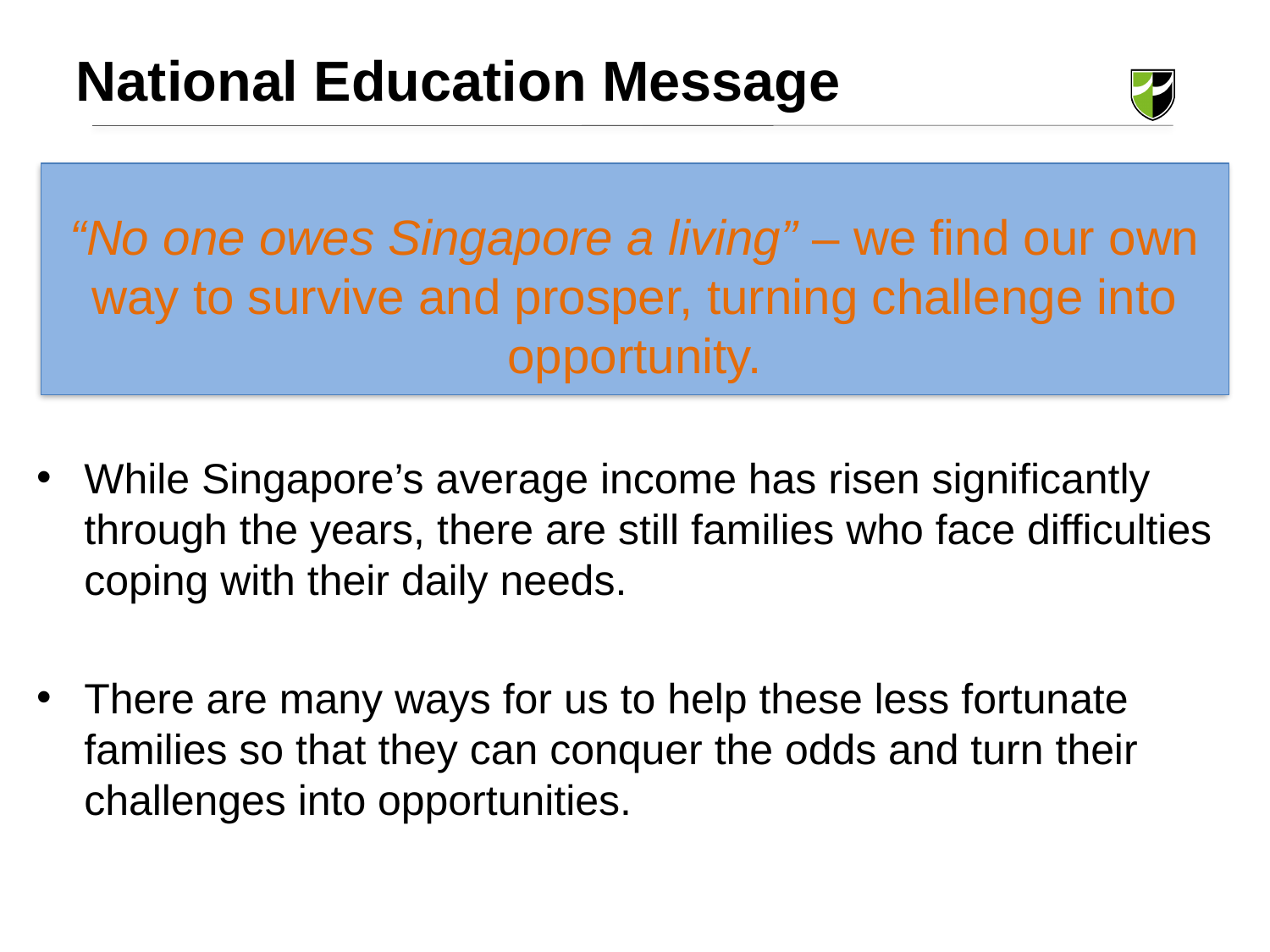

National Education Message

“No one owes Singapore a living” – we find our own way to survive and prosper, turning challenge into opportunity.

While Singapore’s average income has risen significantly through the years, there are still families who face difficulties coping with their daily needs.

There are many ways for us to help these less fortunate families so that they can conquer the odds and turn their challenges into opportunities.